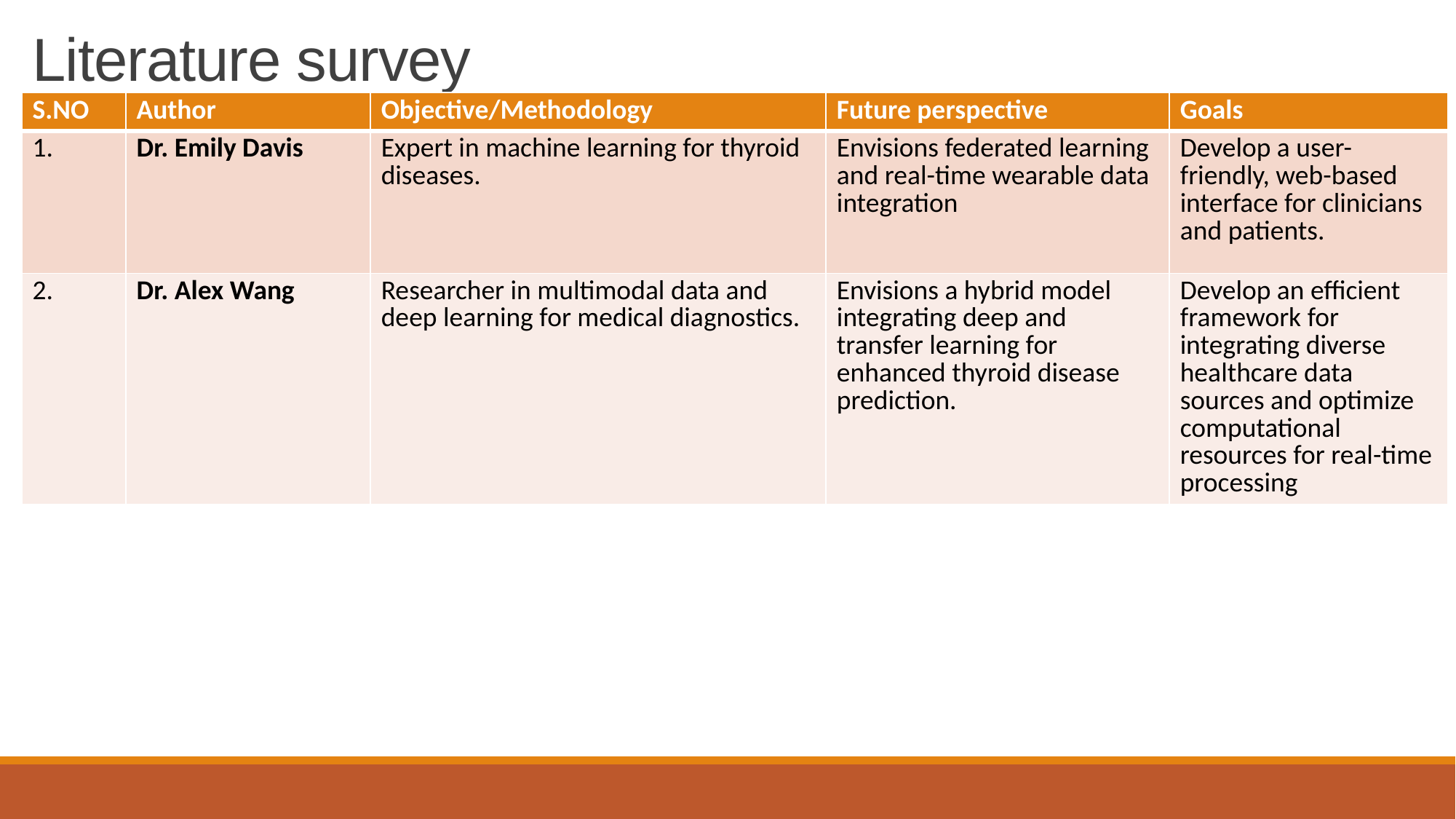

# Literature survey
| S.NO | Author | Objective/Methodology | Future perspective | Goals |
| --- | --- | --- | --- | --- |
| 1. | Dr. Emily Davis | Expert in machine learning for thyroid diseases. | Envisions federated learning and real-time wearable data integration | Develop a user-friendly, web-based interface for clinicians and patients. |
| 2. | Dr. Alex Wang | Researcher in multimodal data and deep learning for medical diagnostics. | Envisions a hybrid model integrating deep and transfer learning for enhanced thyroid disease prediction. | Develop an efficient framework for integrating diverse healthcare data sources and optimize computational resources for real-time processing |